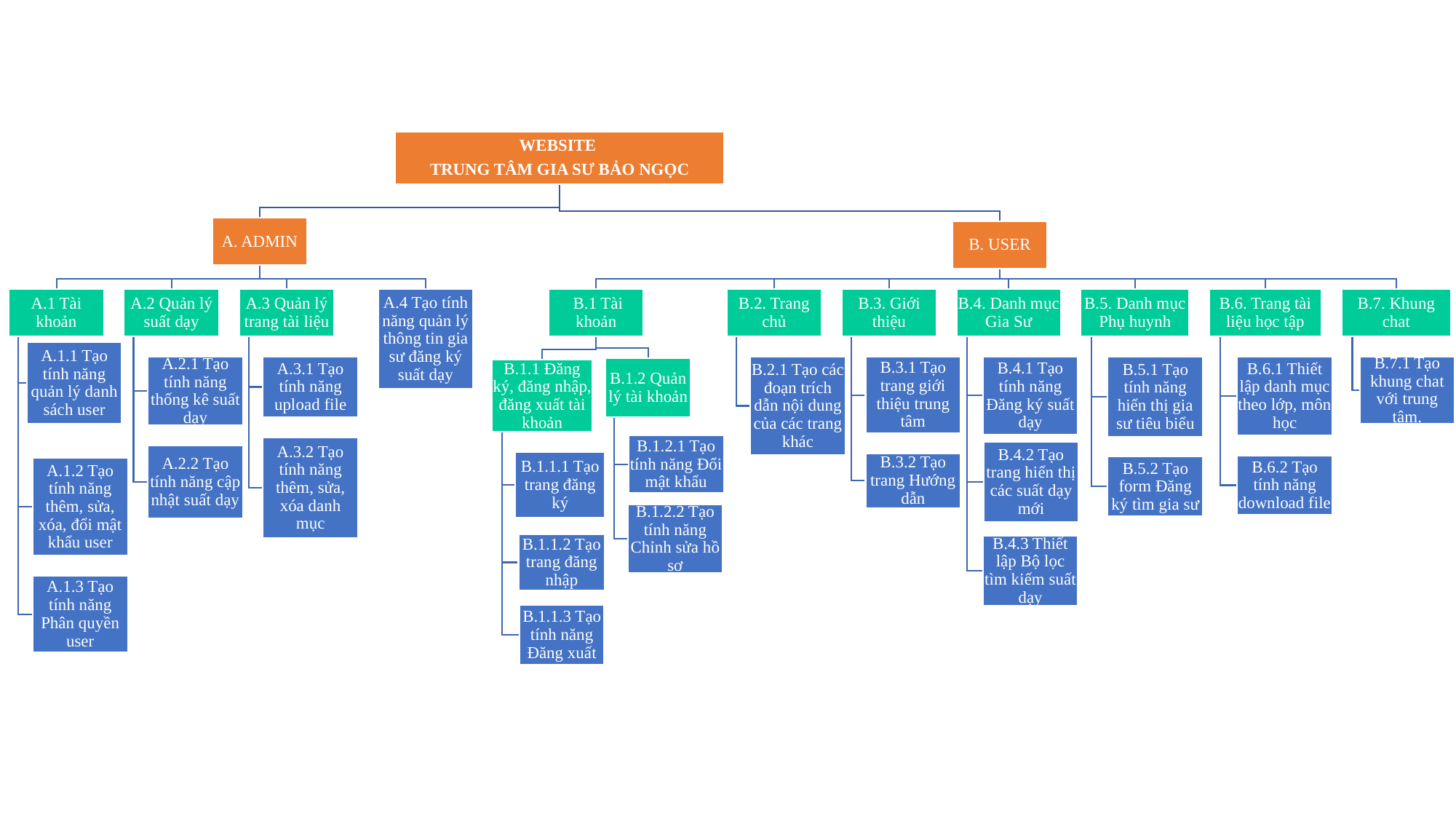

WEBSITE
TRUNG TÂM GIA SƯ BẢO NGỌC
A. ADMIN
A.1 Tài khoản
A.1.1 Tạo tính năng quản lý danh sách user
A.1.2 Tạo tính năng thêm, sửa, xóa, đổi mật khẩu user
A.1.3 Tạo tính năng Phân quyền user
A.2 Quản lý suất dạy
A.2.1 Tạo tính năng thống kê suất dạy
A.2.2 Tạo tính năng cập nhật suất dạy
A.3 Quản lý trang tài liệu
A.3.1 Tạo tính năng upload file
A.3.2 Tạo tính năng thêm, sửa, xóa danh mục
A.4 Tạo tính năng quản lý thông tin gia sư đăng ký suất dạy
B. USER
 B.1 Tài khoản
B.1.1 Đăng ký, đăng nhập, đăng xuất tài khoản
B.1.1.1 Tạo trang đăng ký
B.1.1.2 Tạo trang đăng nhập
B.1.1.3 Tạo tính năng Đăng xuất
B.1.2 Quản lý tài khoản
B.1.2.1 Tạo tính năng Đổi mật khẩu
B.1.2.2 Tạo tính năng Chỉnh sửa hồ sơ
B.2. Trang chủ
B.2.1 Tạo các đoạn trích dẫn nội dung của các trang khác
B.3. Giới thiệu
B.3.1 Tạo trang giới thiệu trung tâm
B.3.2 Tạo trang Hướng dẫn
B.4. Danh mục Gia Sư
B.4.1 Tạo tính năng Đăng ký suất dạy
B.4.2 Tạo trang hiển thị các suất dạy mới
B.4.3 Thiết lập Bộ lọc tìm kiếm suất dạy
B.5. Danh mục Phụ huynh
B.5.1 Tạo tính năng hiển thị gia sư tiêu biểu
B.5.2 Tạo form Đăng ký tìm gia sư
B.6. Trang tài liệu học tập
B.6.1 Thiết lập danh mục theo lớp, môn học
B.6.2 Tạo tính năng download file
B.7. Khung chat
B.7.1 Tạo khung chat với trung tâm.